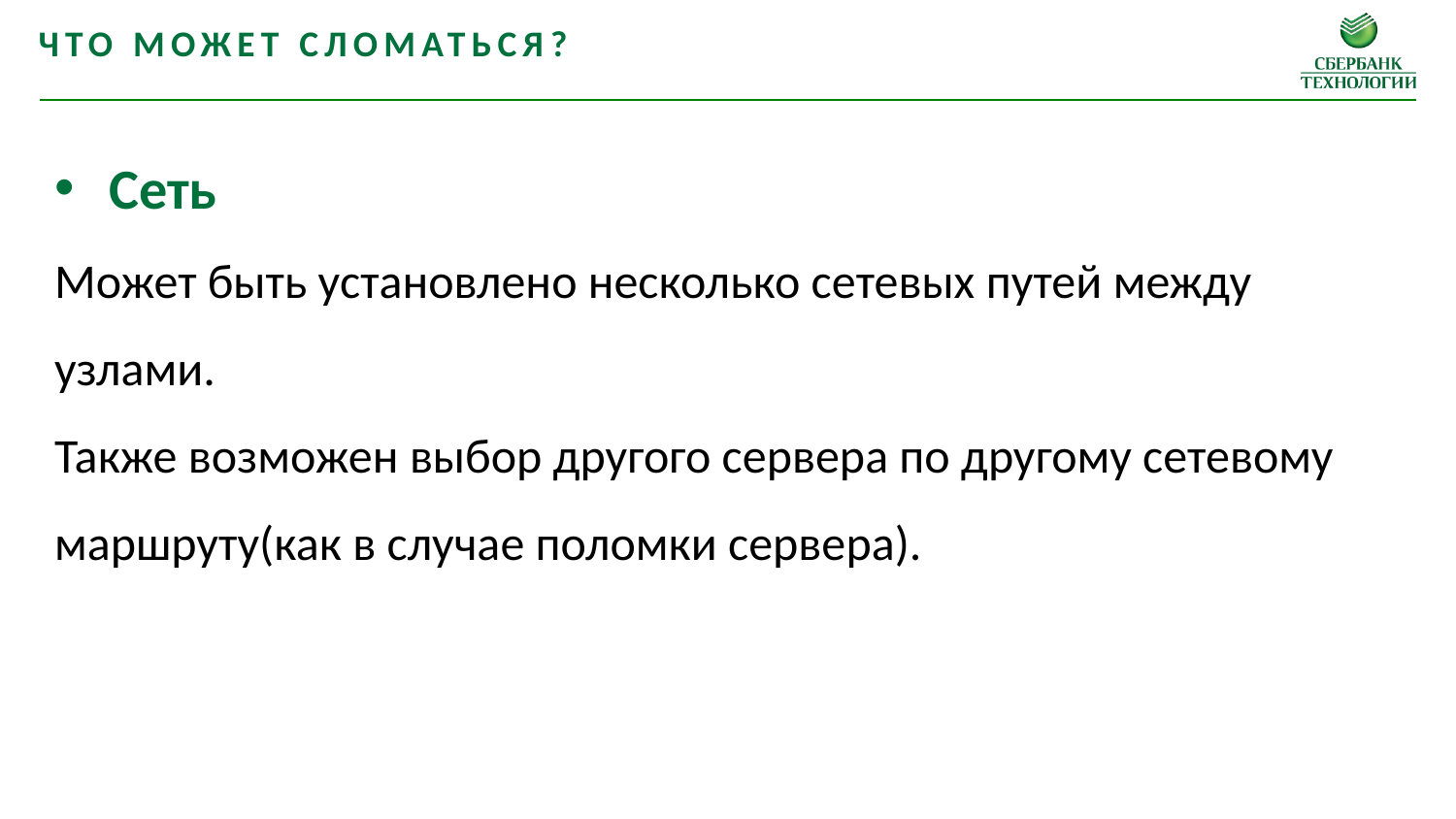

Что может сломаться?
Сеть
Может быть установлено несколько сетевых путей между узлами.
Также возможен выбор другого сервера по другому сетевому маршруту(как в случае поломки сервера).